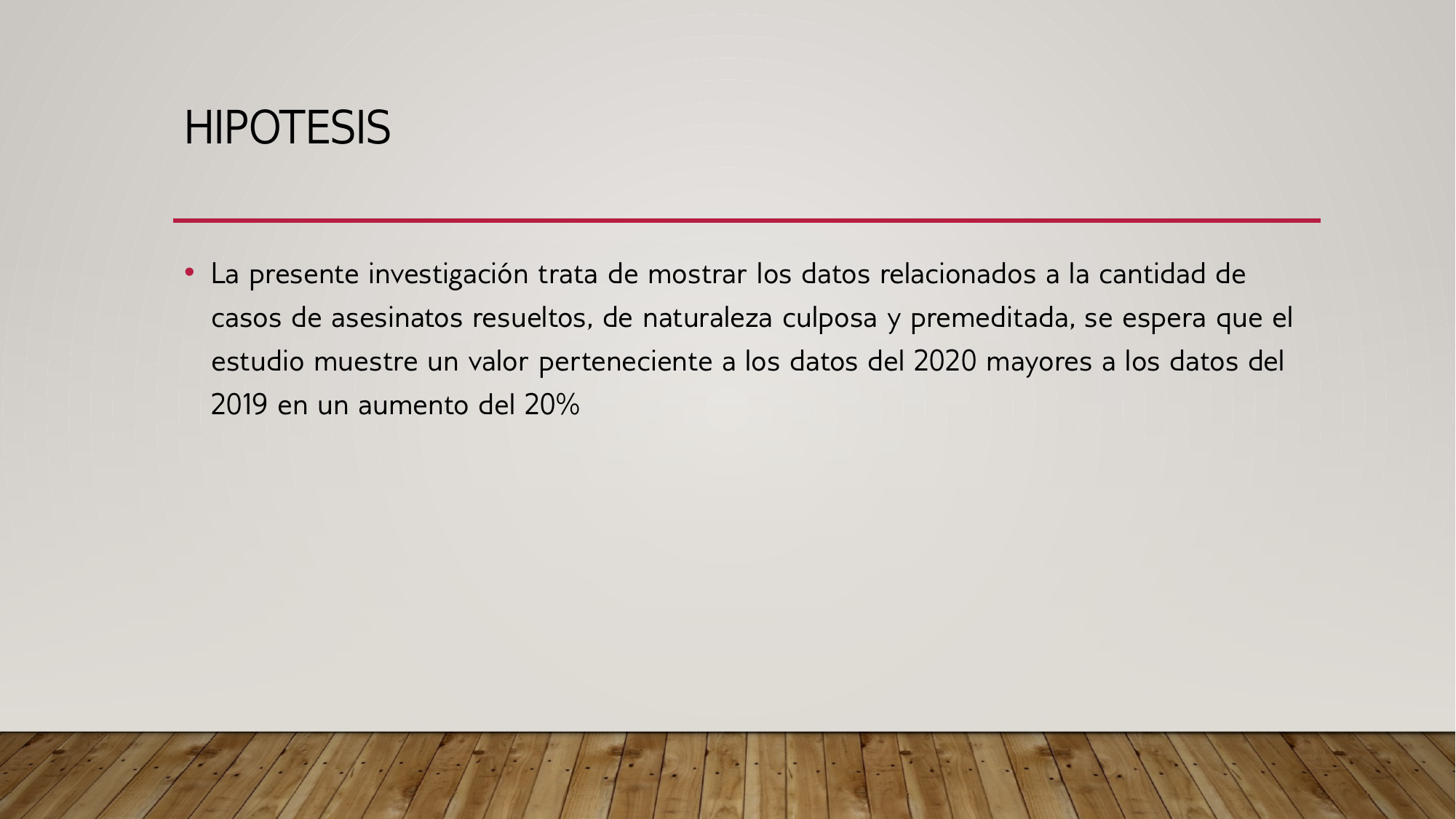

# hipotesis
La presente investigación trata de mostrar los datos relacionados a la cantidad de casos de asesinatos resueltos, de naturaleza culposa y premeditada, se espera que el estudio muestre un valor perteneciente a los datos del 2020 mayores a los datos del 2019 en un aumento del 20%